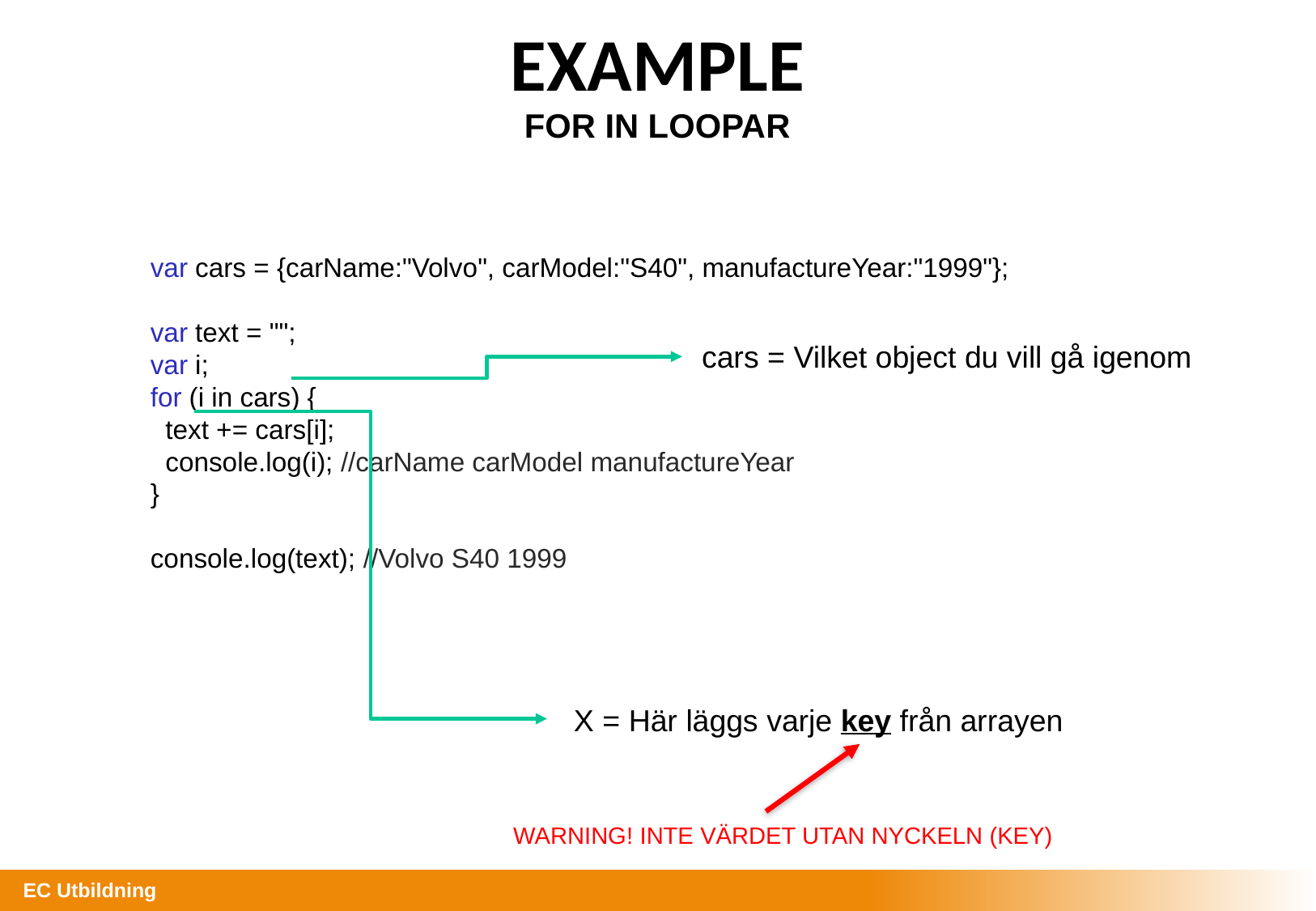

EXAMPLE
FOR IN LOOPAR
var cars = {carName:"Volvo", carModel:"S40", manufactureYear:"1999"};

var text = "";
var i;
for (i in cars) {
  text += cars[i];
  console.log(i); //carName carModel manufactureYear
}

console.log(text); //Volvo S40 1999
cars = Vilket object du vill gå igenom
X = Här läggs varje key från arrayen
WARNING! INTE VÄRDET UTAN NYCKELN (KEY)
EC Utbildning